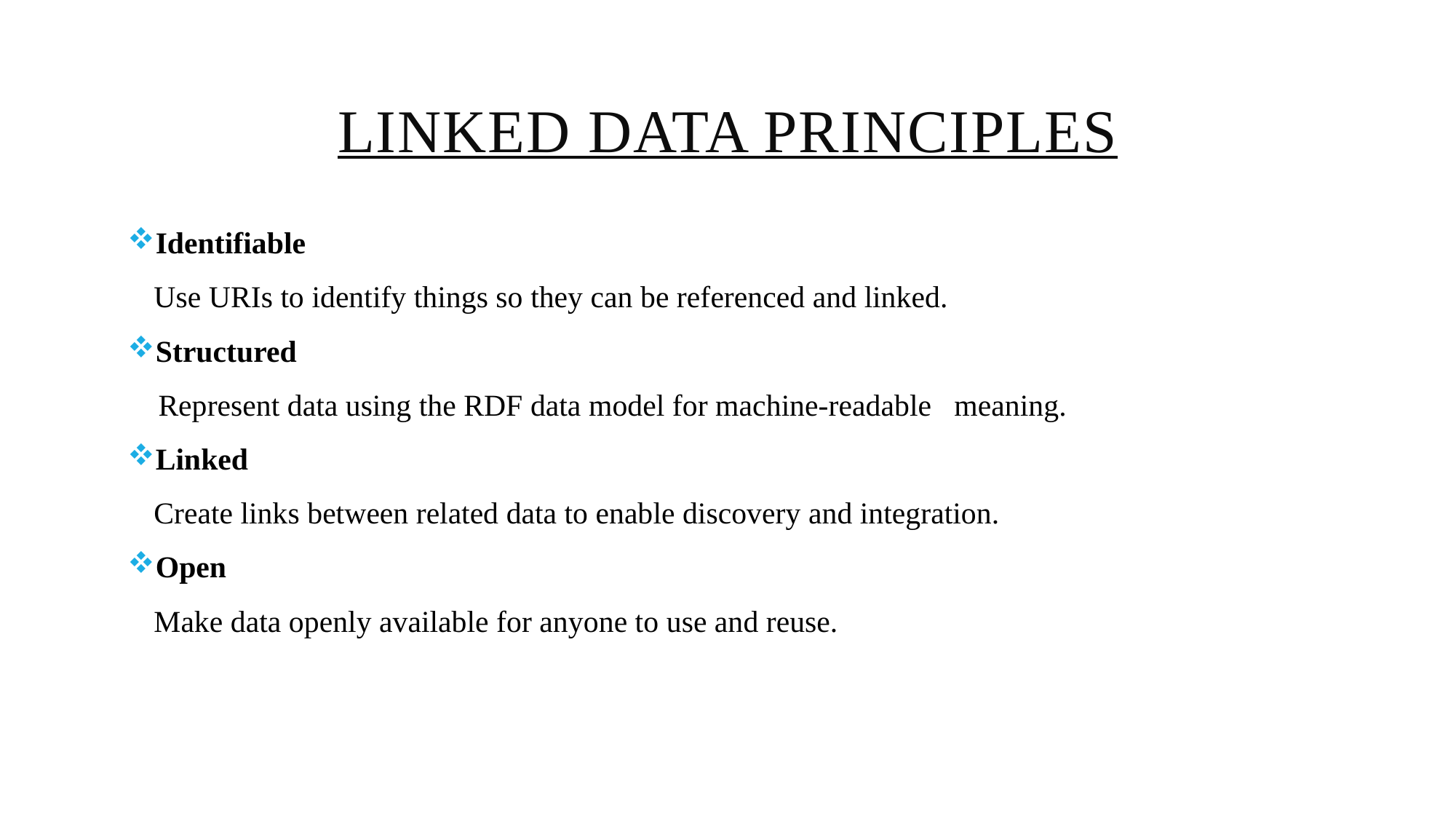

Linked data principles
Identifiable
  Use URIs to identify things so they can be referenced and linked.
Structured
    Represent data using the RDF data model for machine-readable   meaning.
Linked
  Create links between related data to enable discovery and integration.
Open
  Make data openly available for anyone to use and reuse.